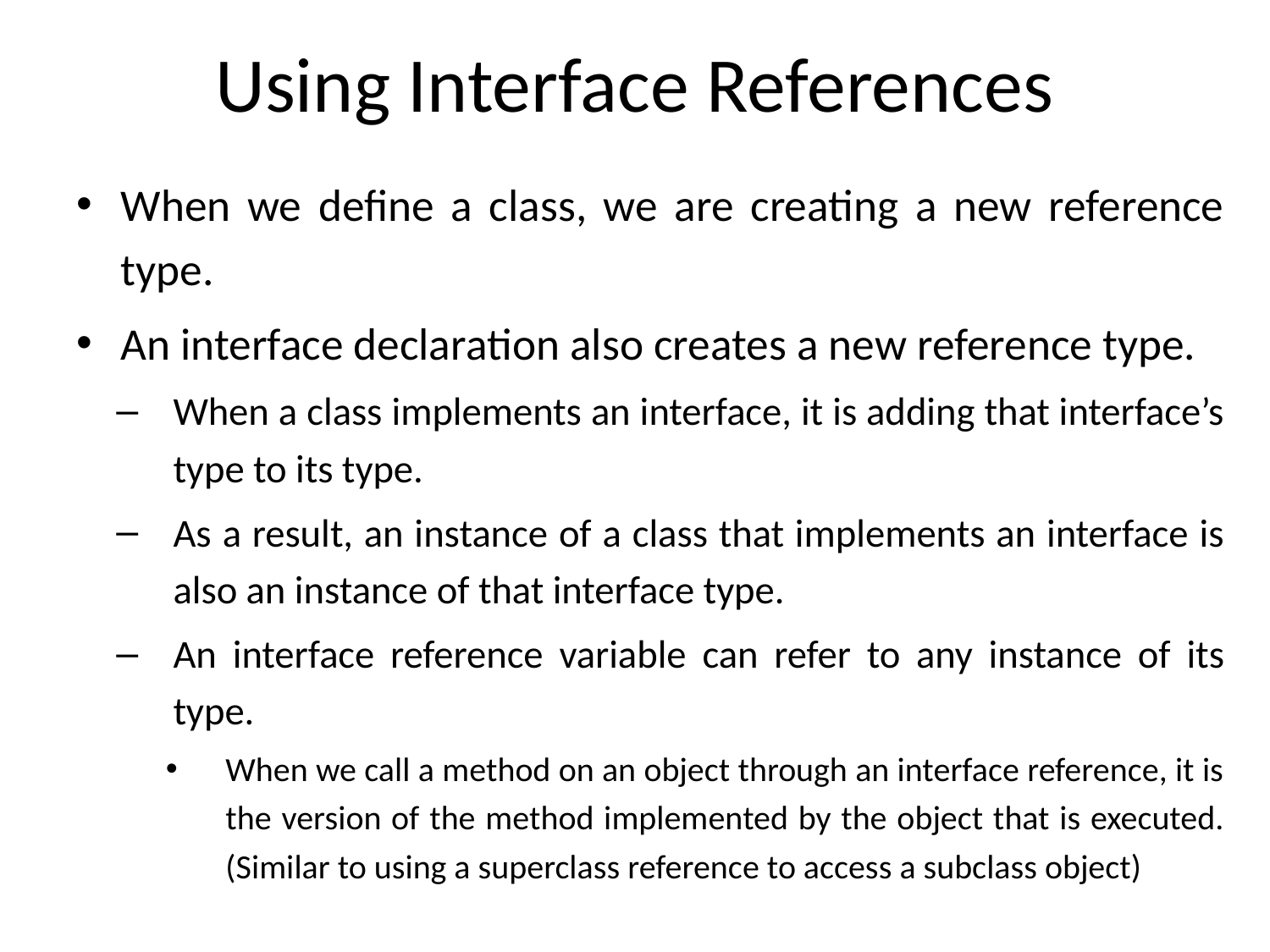

# Using Interface References
When we define a class, we are creating a new reference type.
An interface declaration also creates a new reference type.
When a class implements an interface, it is adding that interface’s type to its type.
As a result, an instance of a class that implements an interface is also an instance of that interface type.
An interface reference variable can refer to any instance of its type.
When we call a method on an object through an interface reference, it is the version of the method implemented by the object that is executed. (Similar to using a superclass reference to access a subclass object)